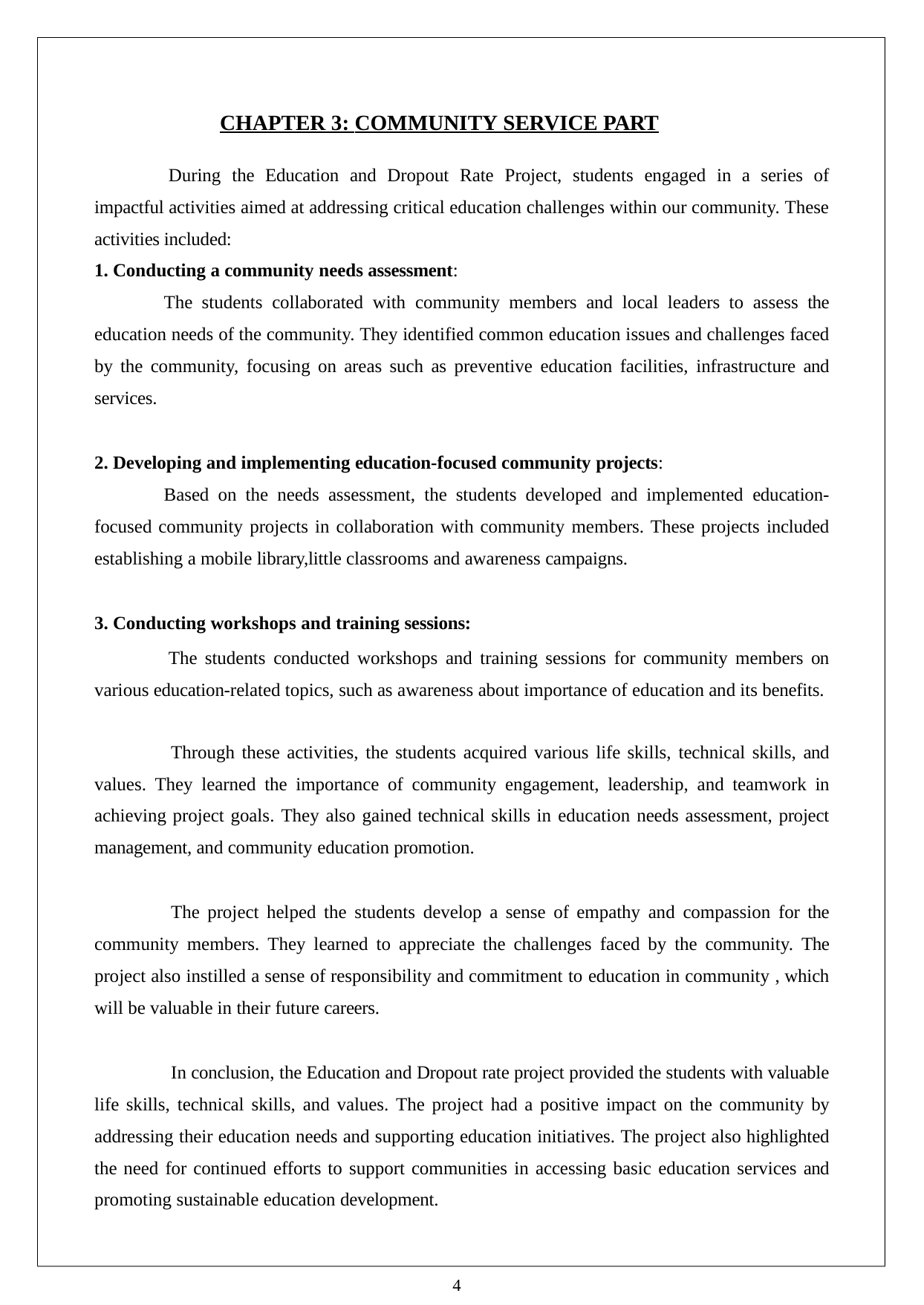

CHAPTER 3: COMMUNITY SERVICE PART
During the Education and Dropout Rate Project, students engaged in a series of impactful activities aimed at addressing critical education challenges within our community. These activities included:
Conducting a community needs assessment:
The students collaborated with community members and local leaders to assess the education needs of the community. They identified common education issues and challenges faced by the community, focusing on areas such as preventive education facilities, infrastructure and services.

Developing and implementing education-focused community projects:
Based on the needs assessment, the students developed and implemented education- focused community projects in collaboration with community members. These projects included establishing a mobile library,little classrooms and awareness campaigns.

Conducting workshops and training sessions:
The students conducted workshops and training sessions for community members on various education-related topics, such as awareness about importance of education and its benefits.

Through these activities, the students acquired various life skills, technical skills, and values. They learned the importance of community engagement, leadership, and teamwork in achieving project goals. They also gained technical skills in education needs assessment, project management, and community education promotion.

The project helped the students develop a sense of empathy and compassion for the community members. They learned to appreciate the challenges faced by the community. The project also instilled a sense of responsibility and commitment to education in community , which will be valuable in their future careers.

In conclusion, the Education and Dropout rate project provided the students with valuable life skills, technical skills, and values. The project had a positive impact on the community by addressing their education needs and supporting education initiatives. The project also highlighted the need for continued efforts to support communities in accessing basic education services and promoting sustainable education development.
4